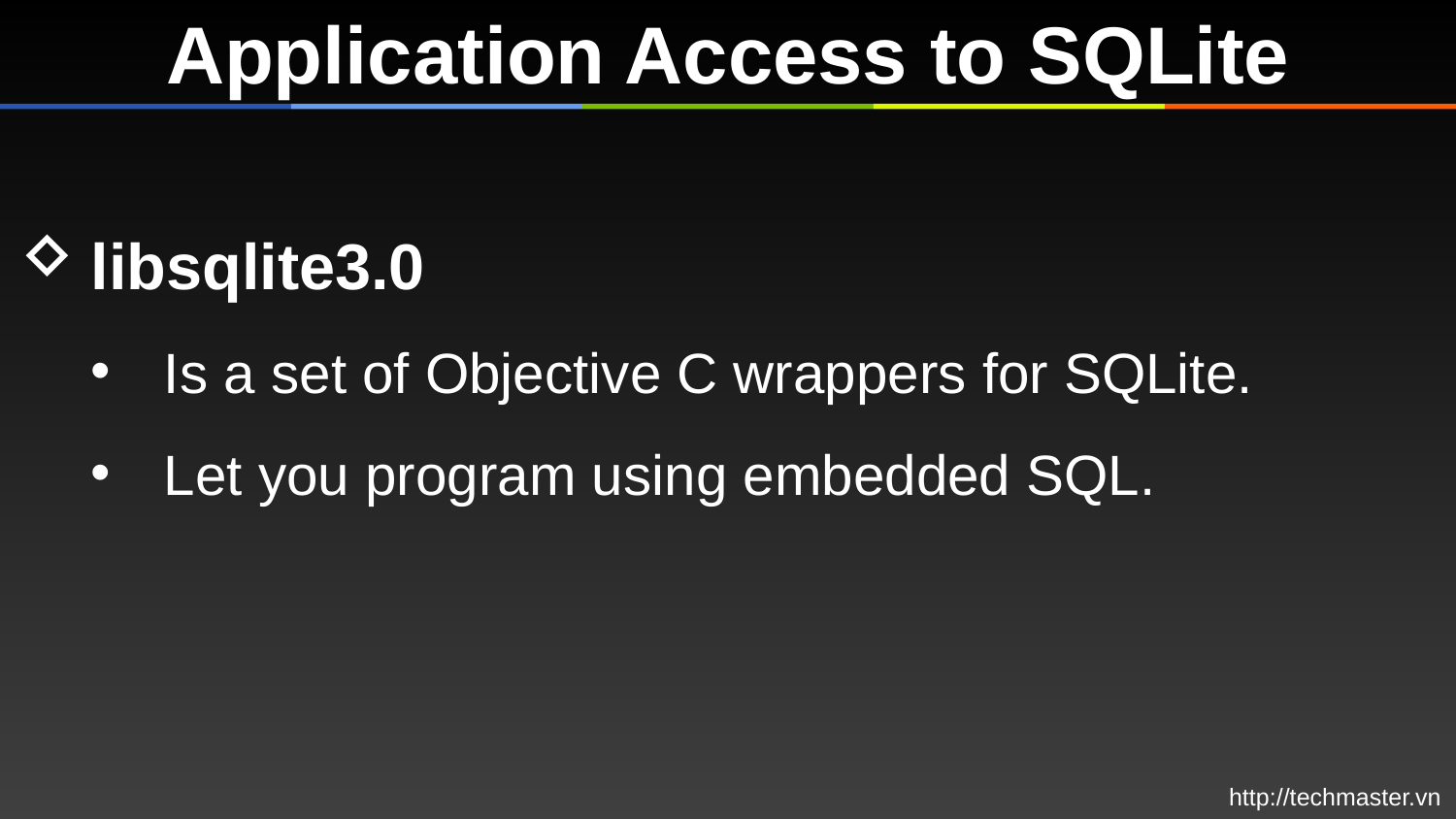

# Application Access to SQLite
libsqlite3.0
Is a set of Objective C wrappers for SQLite.
Let you program using embedded SQL.